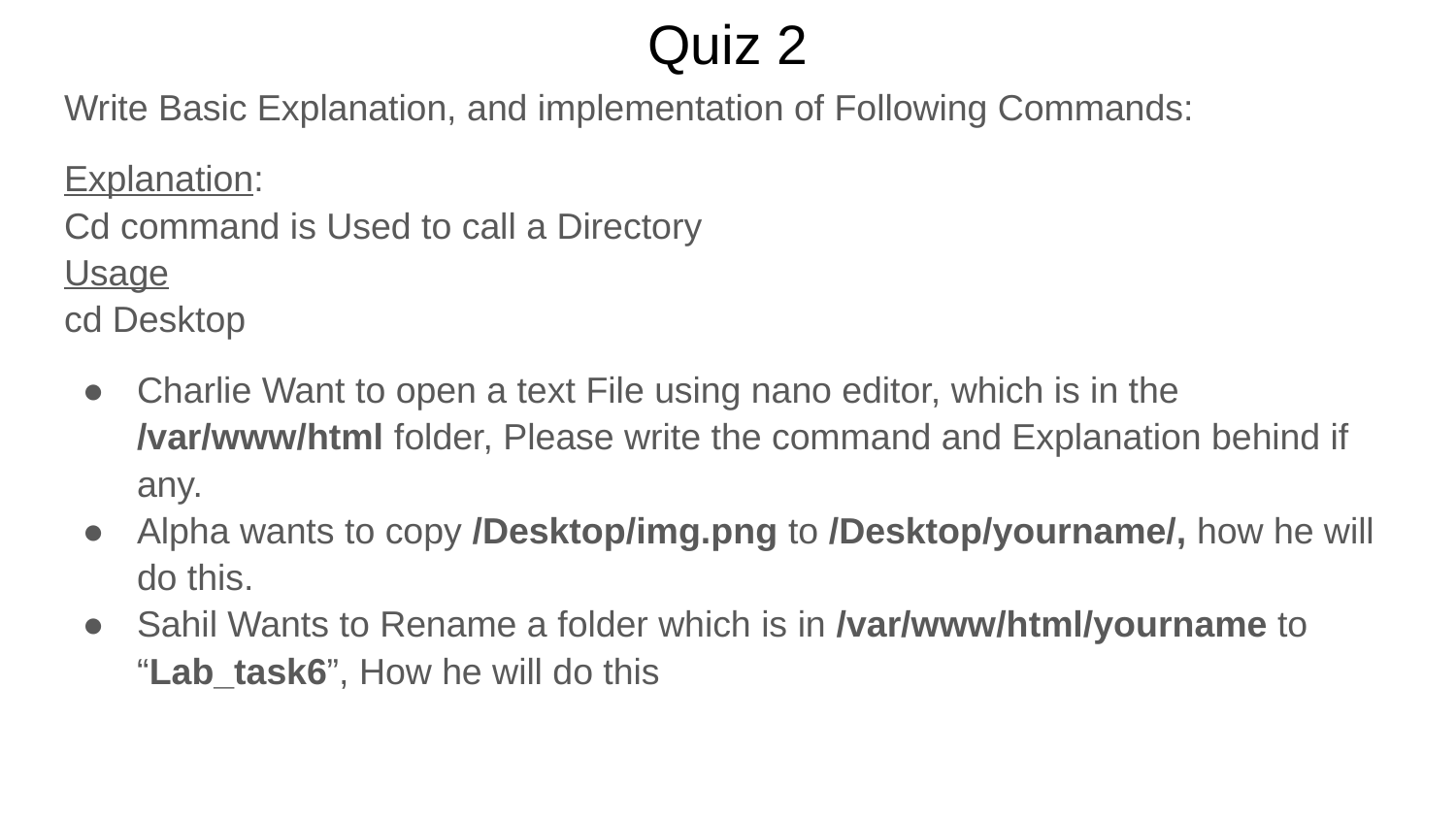

# Quiz 2
Write Basic Explanation, and implementation of Following Commands:
Explanation:
Cd command is Used to call a Directory
Usage
cd Desktop
Charlie Want to open a text File using nano editor, which is in the /var/www/html folder, Please write the command and Explanation behind if any.
Alpha wants to copy /Desktop/img.png to /Desktop/yourname/, how he will do this.
Sahil Wants to Rename a folder which is in /var/www/html/yourname to “Lab_task6”, How he will do this